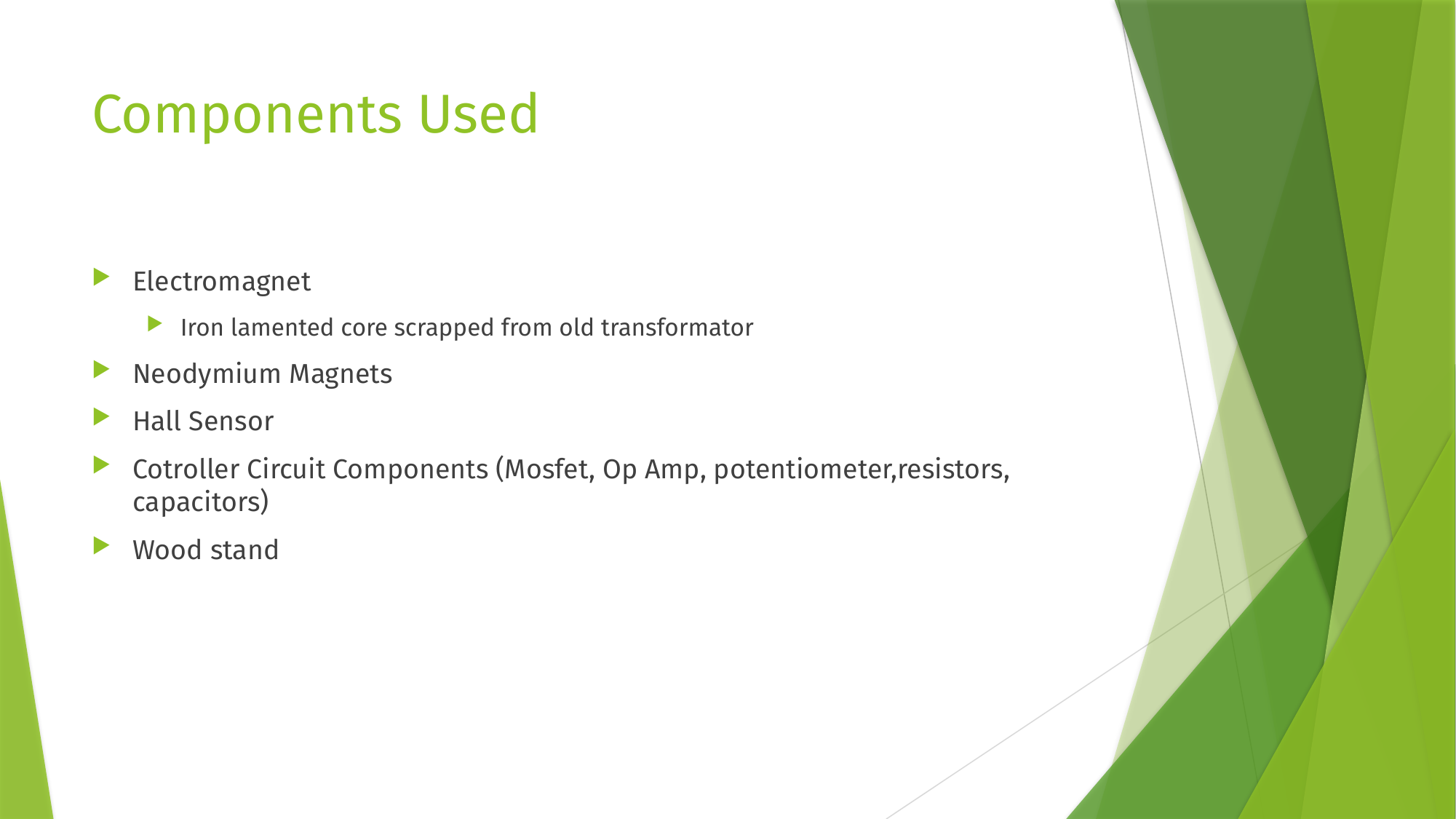

# Components Used
Electromagnet
Iron lamented core scrapped from old transformator
Neodymium Magnets
Hall Sensor
Cotroller Circuit Components (Mosfet, Op Amp, potentiometer,resistors, capacitors)
Wood stand